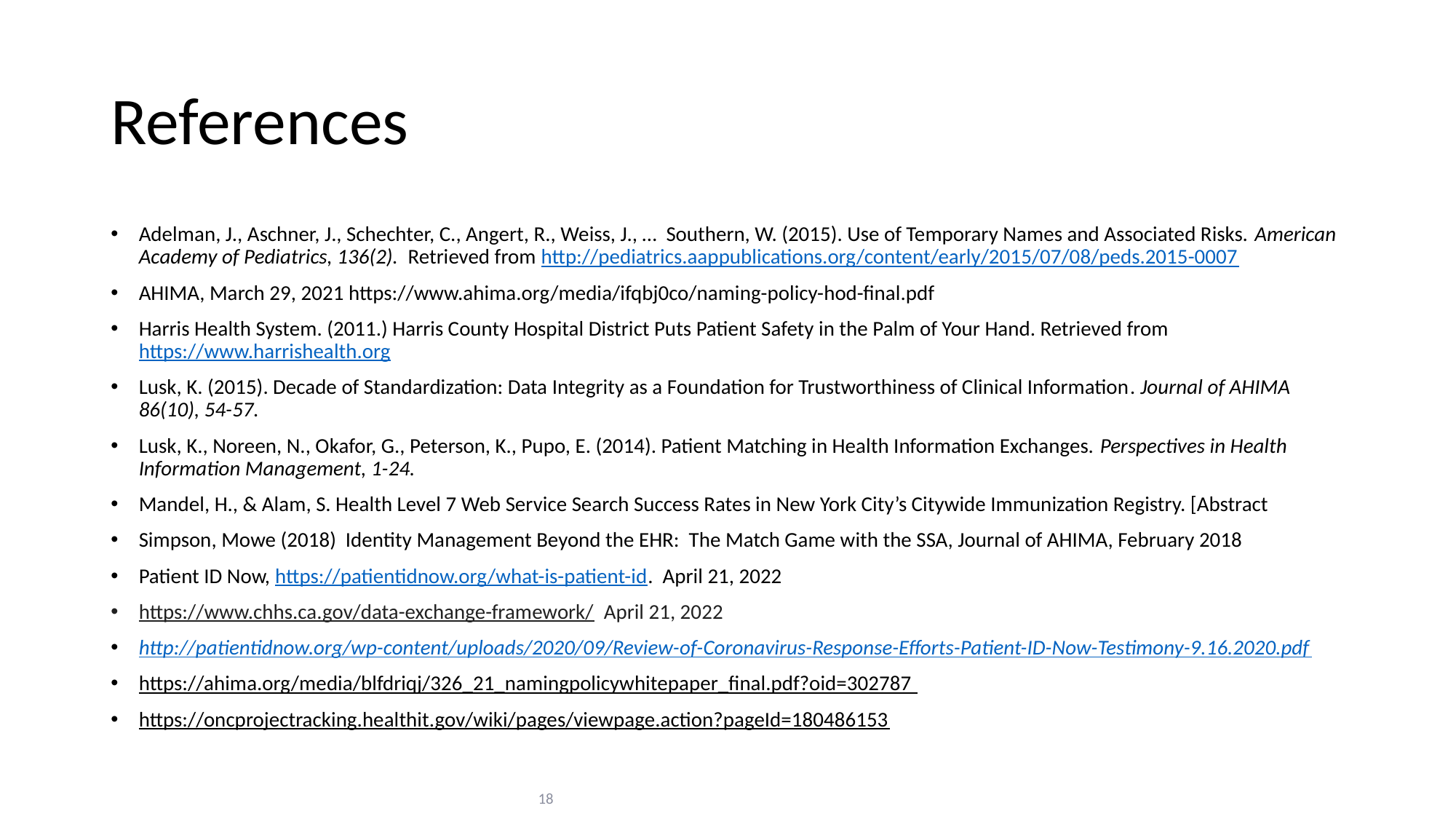

# References
Adelman, J., Aschner, J., Schechter, C., Angert, R., Weiss, J., …  Southern, W. (2015). Use of Temporary Names and Associated Risks. American Academy of Pediatrics, 136(2).  Retrieved from http://pediatrics.aappublications.org/content/early/2015/07/08/peds.2015-0007
AHIMA, March 29, 2021 https://www.ahima.org/media/ifqbj0co/naming-policy-hod-final.pdf
Harris Health System. (2011.) Harris County Hospital District Puts Patient Safety in the Palm of Your Hand. Retrieved from https://www.harrishealth.org
Lusk, K. (2015). Decade of Standardization: Data Integrity as a Foundation for Trustworthiness of Clinical Information. Journal of AHIMA 86(10), 54-57.
Lusk, K., Noreen, N., Okafor, G., Peterson, K., Pupo, E. (2014). Patient Matching in Health Information Exchanges. Perspectives in Health Information Management, 1-24.
Mandel, H., & Alam, S. Health Level 7 Web Service Search Success Rates in New York City’s Citywide Immunization Registry. [Abstract
Simpson, Mowe (2018)  Identity Management Beyond the EHR:  The Match Game with the SSA, Journal of AHIMA, February 2018
Patient ID Now, https://patientidnow.org/what-is-patient-id.  April 21, 2022
https://www.chhs.ca.gov/data-exchange-framework/  April 21, 2022
http://patientidnow.org/wp-content/uploads/2020/09/Review-of-Coronavirus-Response-Efforts-Patient-ID-Now-Testimony-9.16.2020.pdf
https://ahima.org/media/blfdriqj/326_21_namingpolicywhitepaper_final.pdf?oid=302787
https://oncprojectracking.healthit.gov/wiki/pages/viewpage.action?pageId=180486153

18